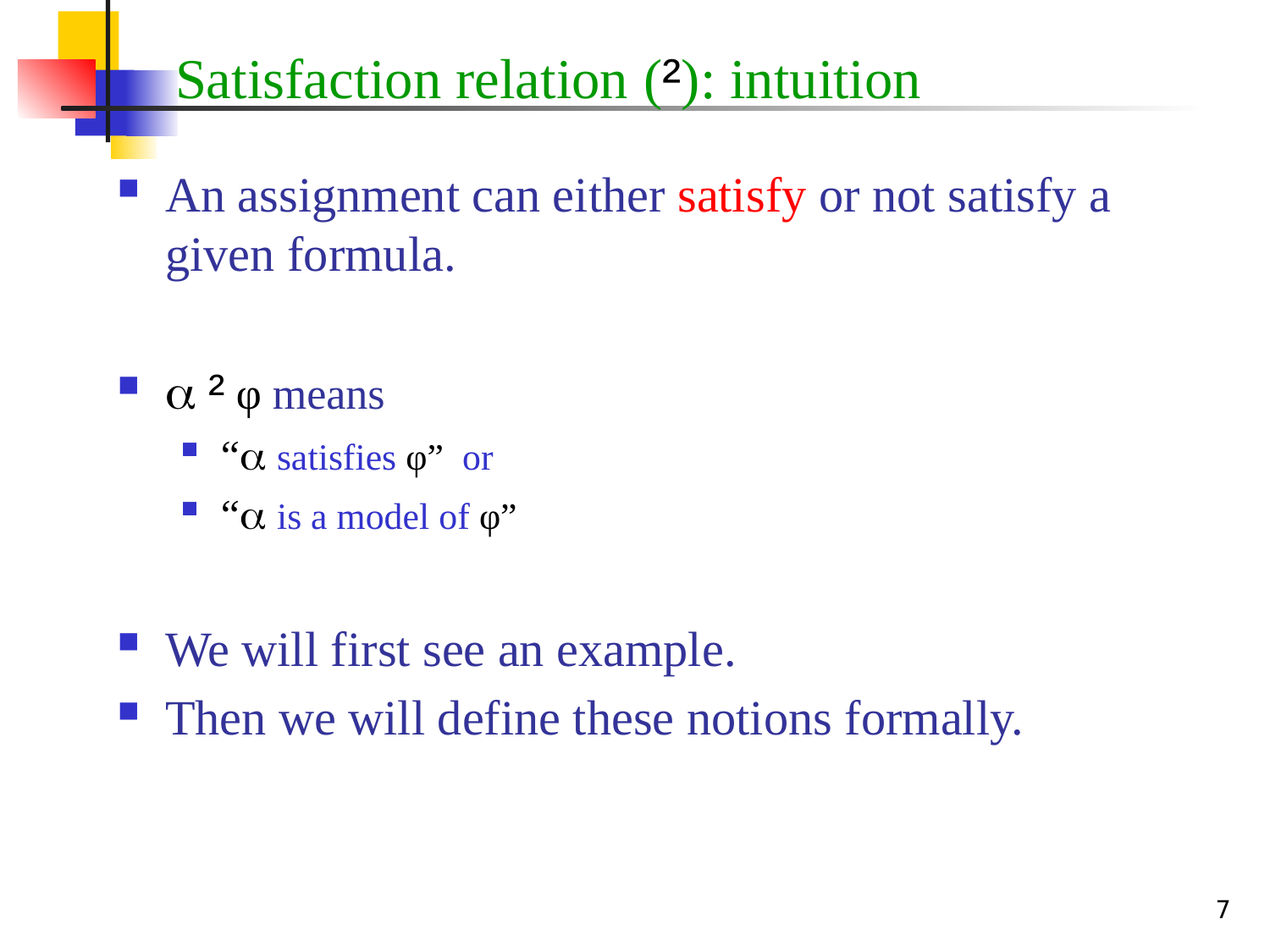

# Satisfaction relation (²): intuition
An assignment can either satisfy or not satisfy a given formula.

α ² φ means
“α satisfies φ”  or
“α is a model of φ”

We will first see an example.
Then we will define these notions formally.

7